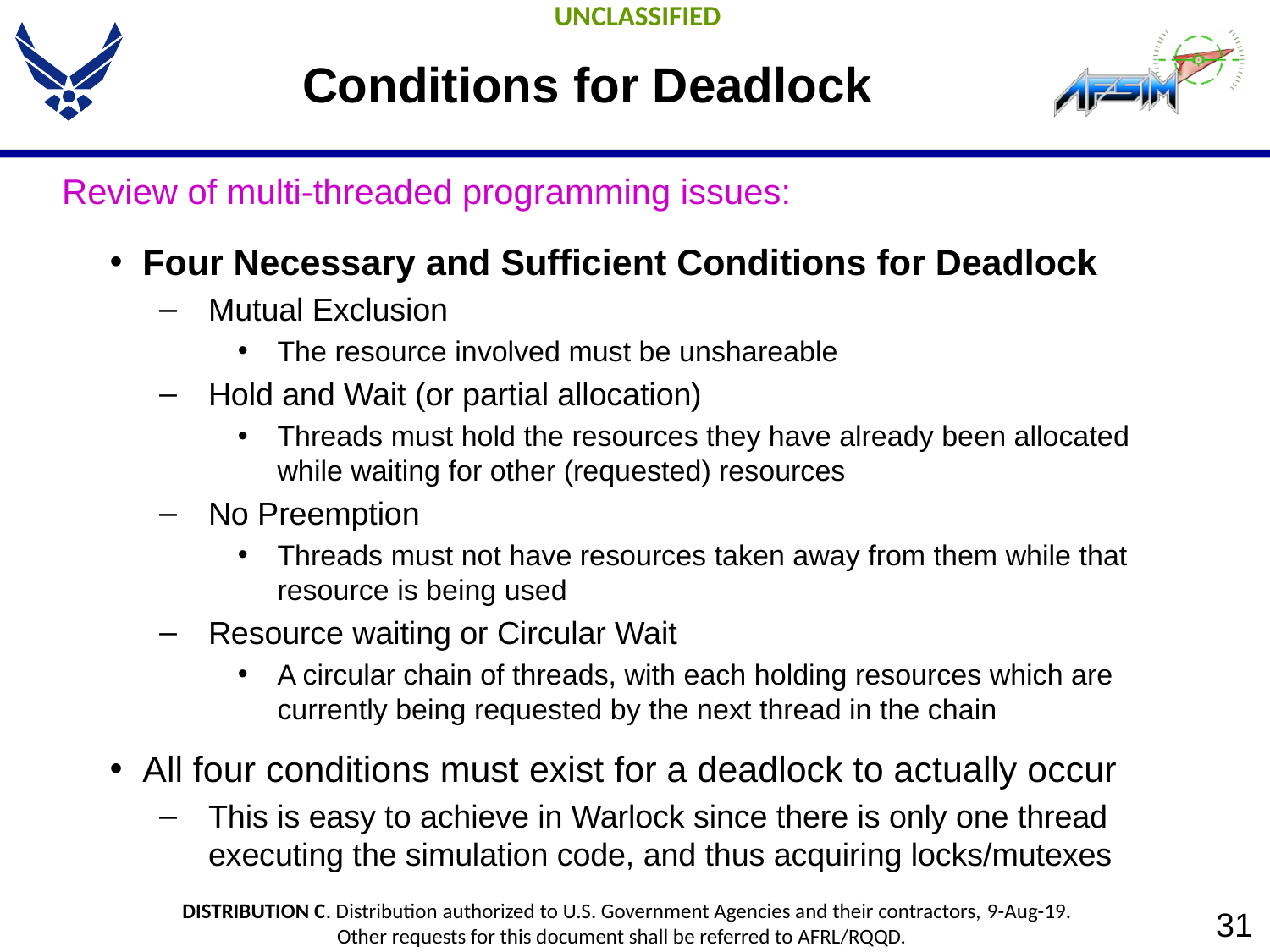

# Conditions for Deadlock
Review of multi-threaded programming issues:
Four Necessary and Sufficient Conditions for Deadlock
Mutual Exclusion
The resource involved must be unshareable
Hold and Wait (or partial allocation)
Threads must hold the resources they have already been allocated while waiting for other (requested) resources
No Preemption
Threads must not have resources taken away from them while that resource is being used
Resource waiting or Circular Wait
A circular chain of threads, with each holding resources which are currently being requested by the next thread in the chain
All four conditions must exist for a deadlock to actually occur
This is easy to achieve in Warlock since there is only one thread executing the simulation code, and thus acquiring locks/mutexes